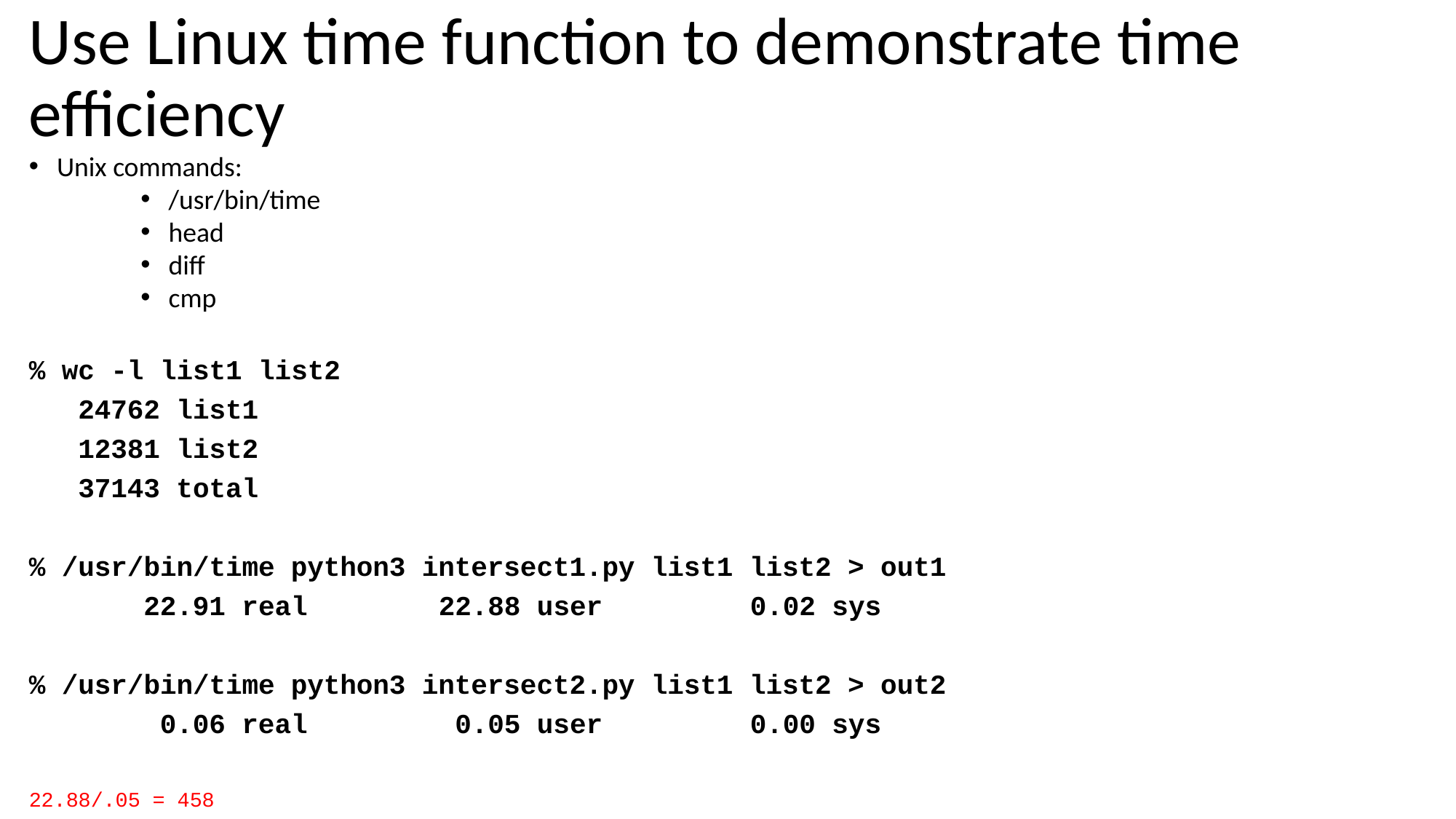

Use Linux time function to demonstrate time efficiency
Unix commands:
/usr/bin/time
head
diff
cmp

% wc -l list1 list2
   24762 list1
   12381 list2
   37143 total

% /usr/bin/time python3 intersect1.py list1 list2 > out1
       22.91 real        22.88 user         0.02 sys

% /usr/bin/time python3 intersect2.py list1 list2 > out2
        0.06 real         0.05 user         0.00 sys

22.88/.05 = 458